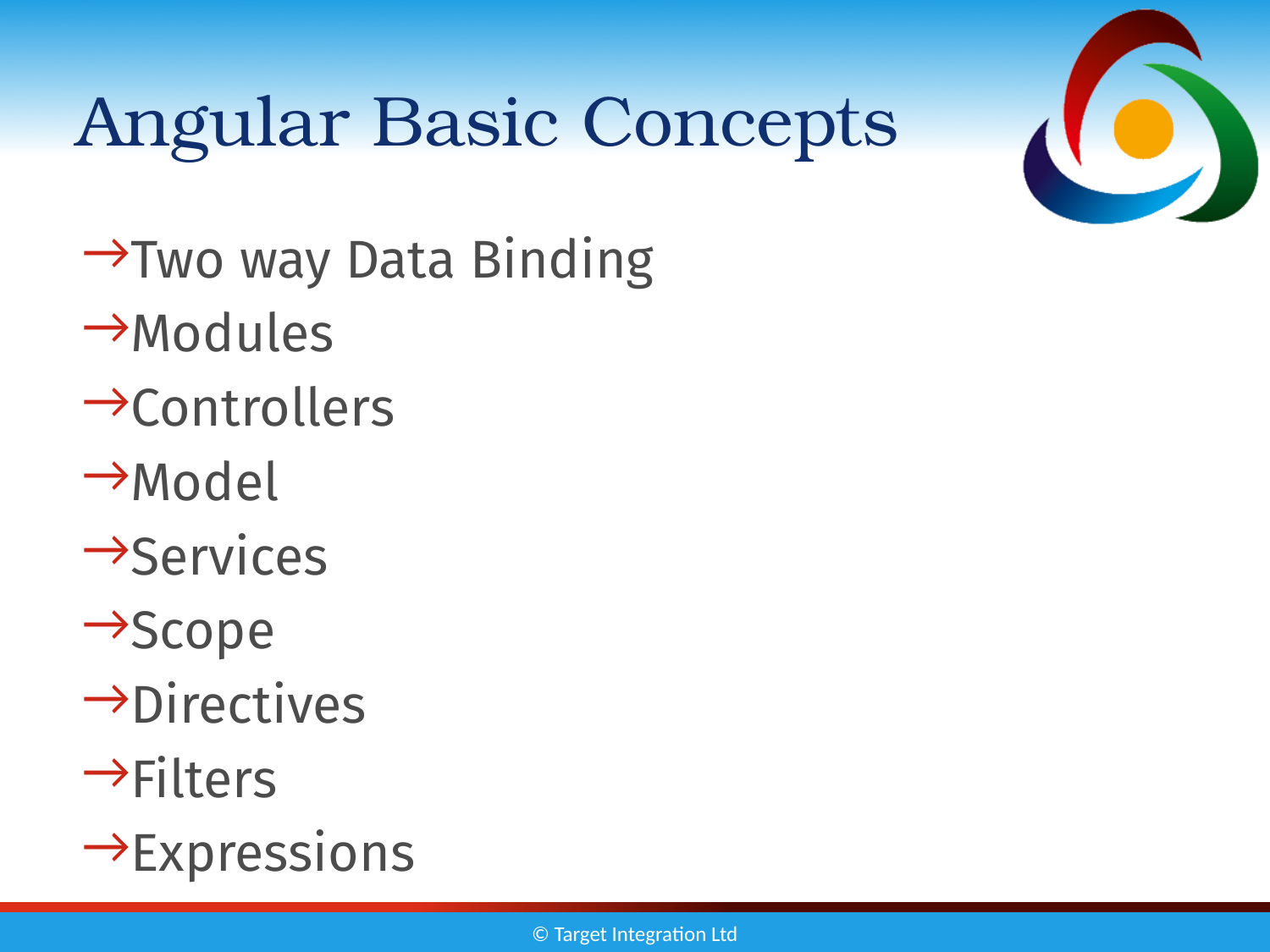

# Angular Basic Concepts
Two way Data Binding
Modules
Controllers
Model
Services
Scope
Directives
Filters
Expressions

© Target Integration Ltd